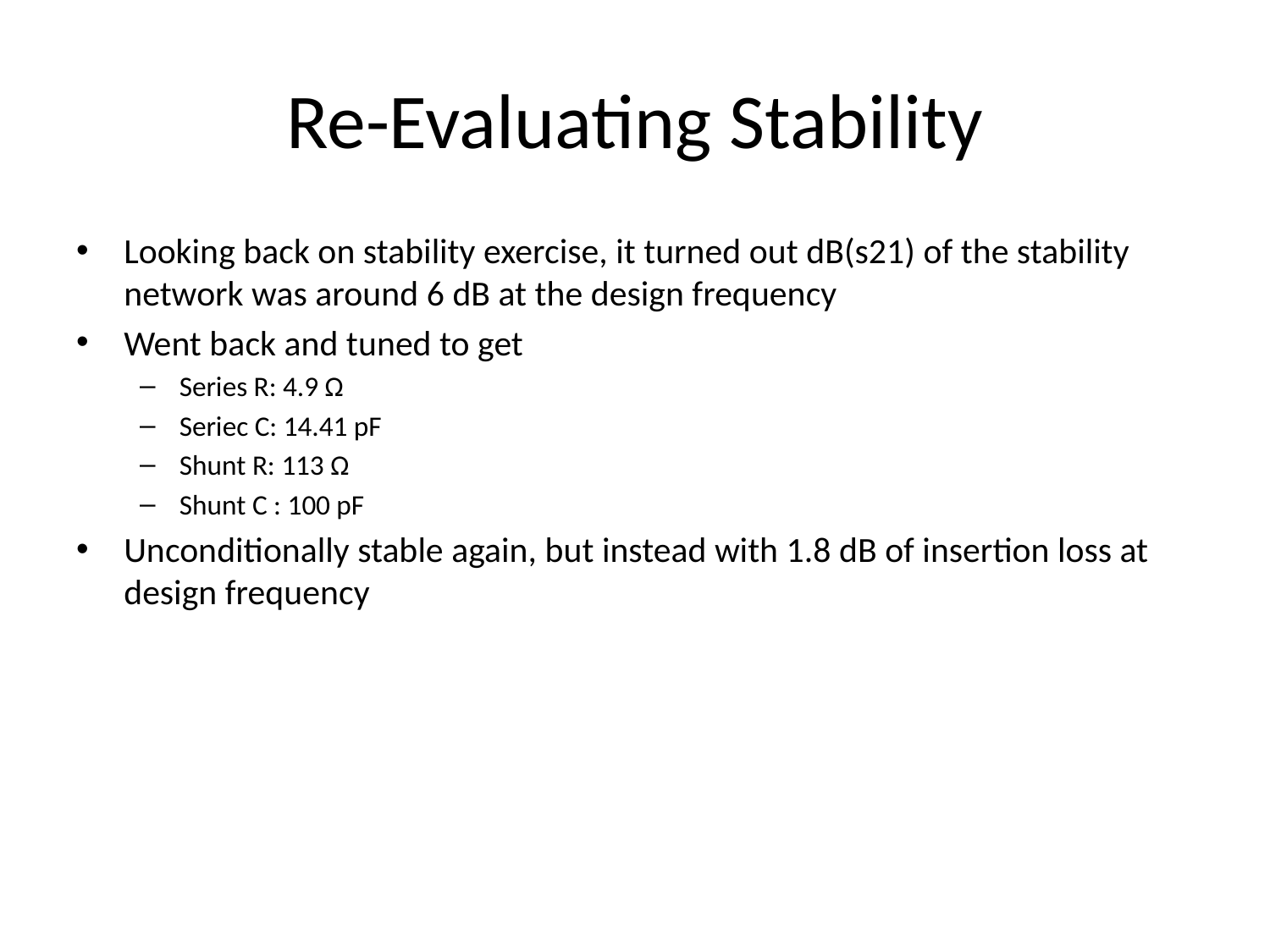

# Re-Evaluating Stability
Looking back on stability exercise, it turned out dB(s21) of the stability network was around 6 dB at the design frequency
Went back and tuned to get
Series R: 4.9 Ω
Seriec C: 14.41 pF
Shunt R: 113 Ω
Shunt C : 100 pF
Unconditionally stable again, but instead with 1.8 dB of insertion loss at design frequency